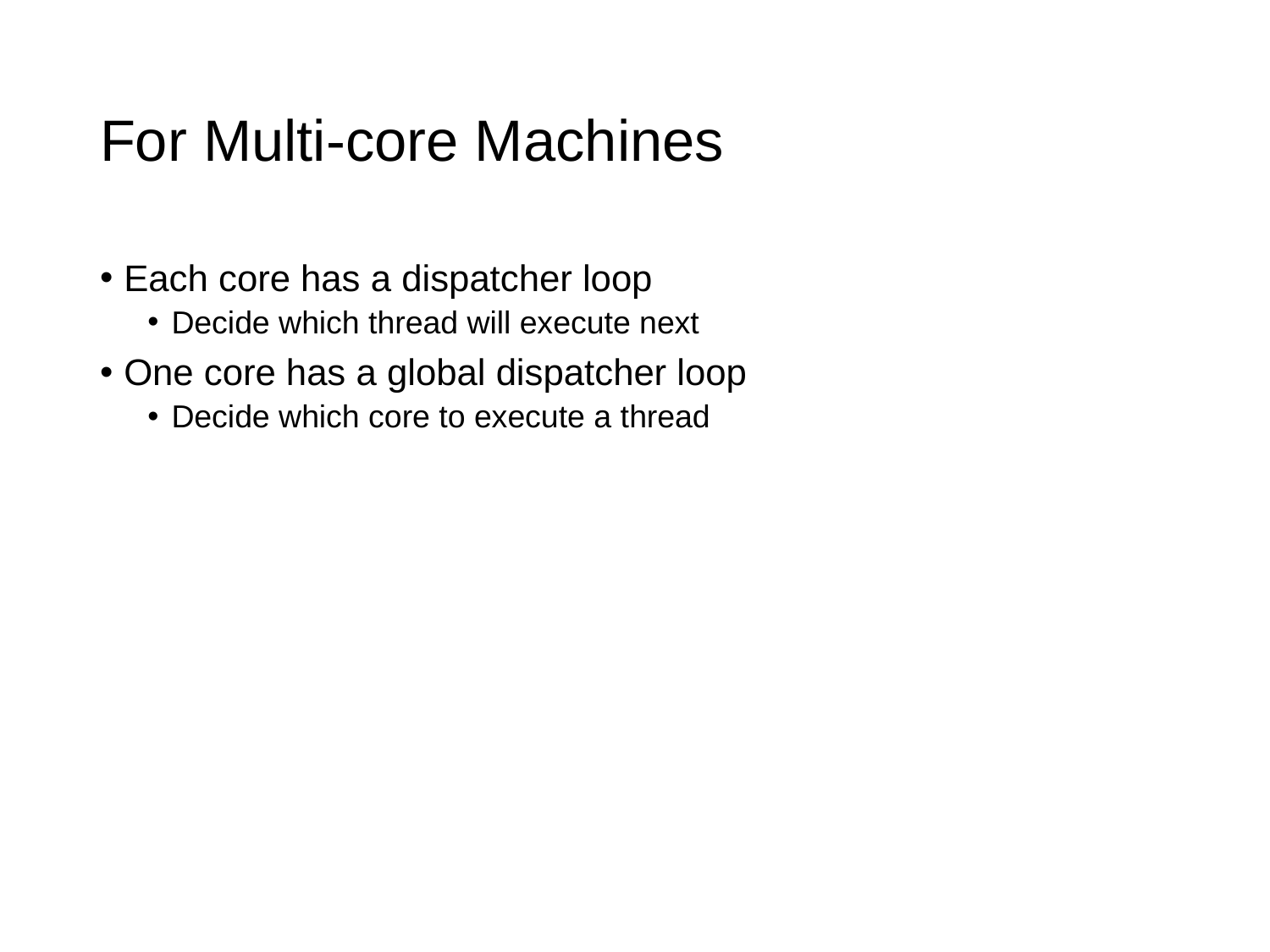

# For Multi-core Machines
Each core has a dispatcher loop
Decide which thread will execute next
One core has a global dispatcher loop
Decide which core to execute a thread